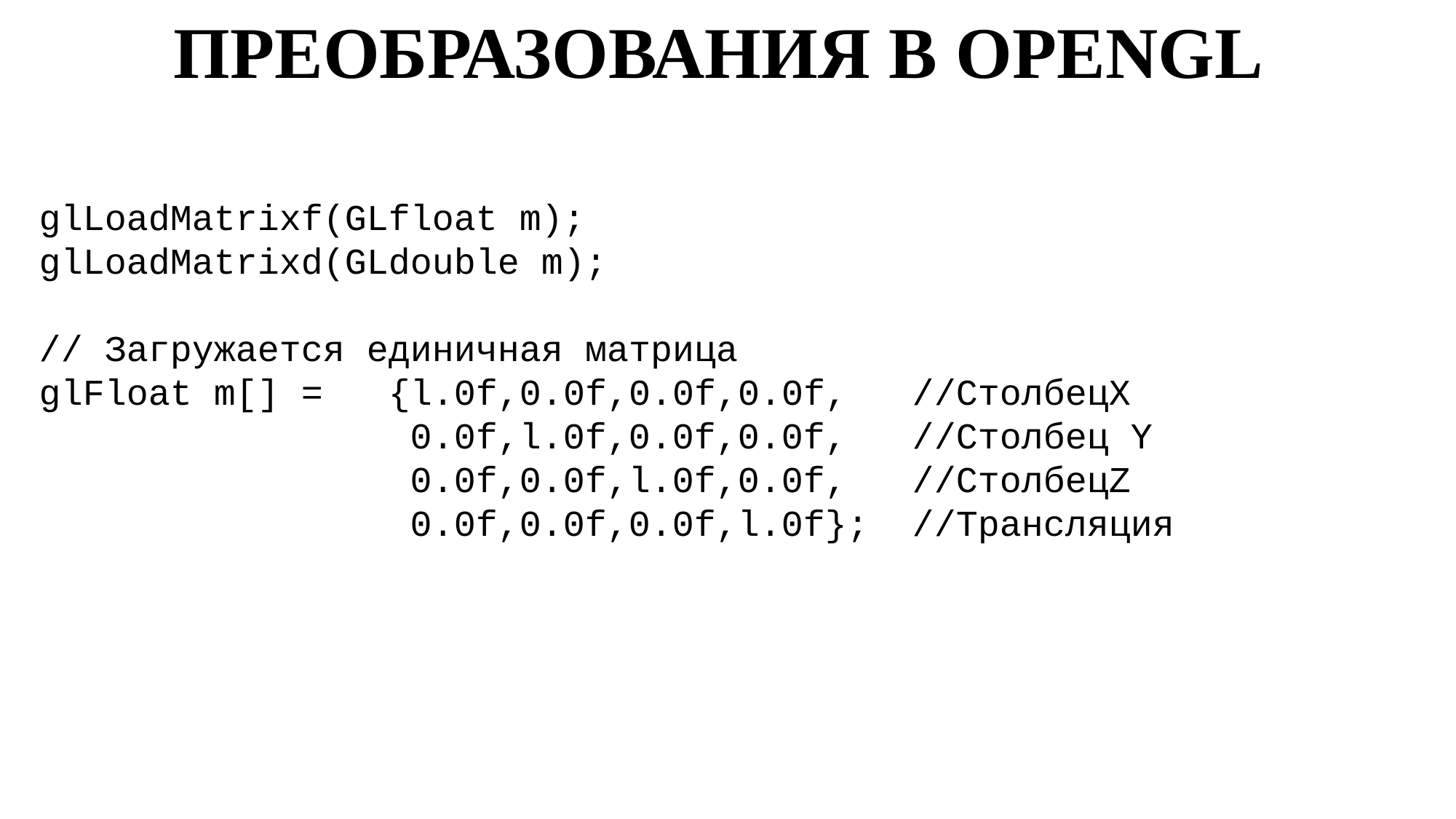

ПРЕОБРАЗОВАНИЯ В OPENGL
glLoadMatrixf(GLfloat m);
glLoadMatrixd(GLdouble m);

// Загружается единичная матрица
glFloat m[] =   {l.0f,0.0f,0.0f,0.0f,	//СтолбецX
			  0.0f,l.0f,0.0f,0.0f,	//Столбец Y
			  0.0f,0.0f,l.0f,0.0f,	//СтолбецZ
			  0.0f,0.0f,0.0f,l.0f};	//Трансляция